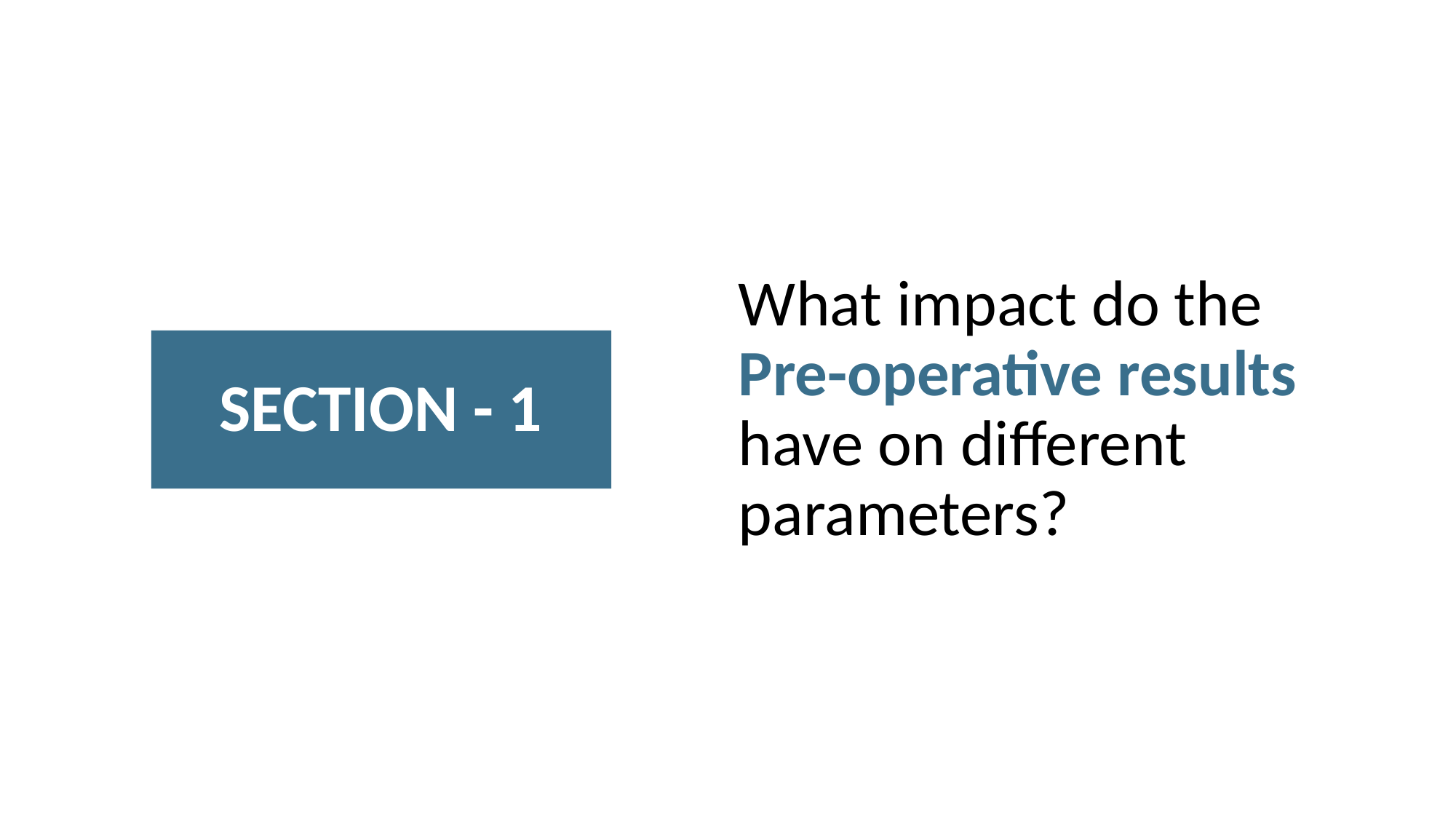

What impact do the Pre-operative results have on different parameters?
# SECTION - 1